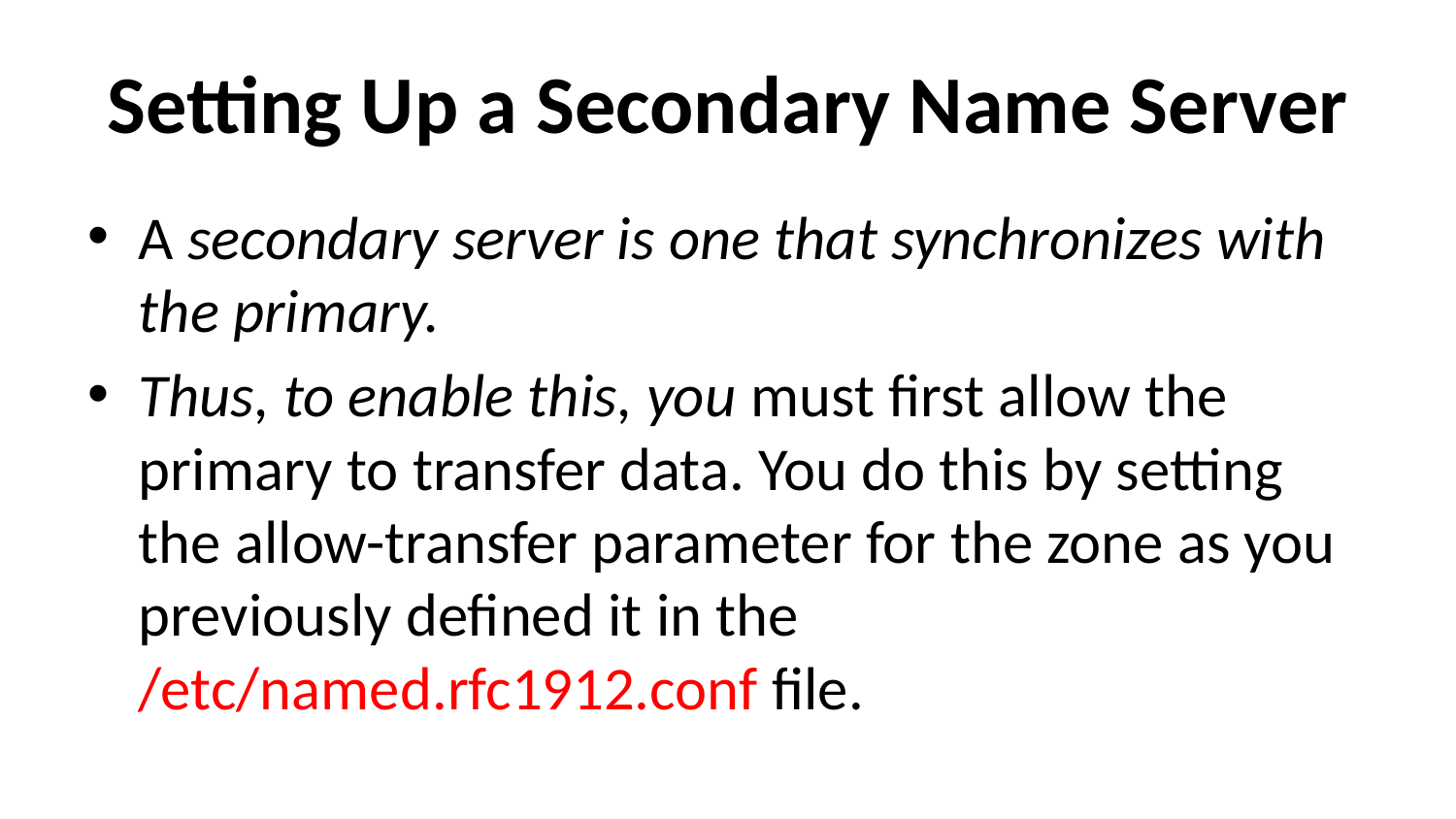

# Setting Up a Secondary Name Server
A secondary server is one that synchronizes with the primary.
Thus, to enable this, you must first allow the primary to transfer data. You do this by setting the allow-transfer parameter for the zone as you previously defined it in the /etc/named.rfc1912.conf file.